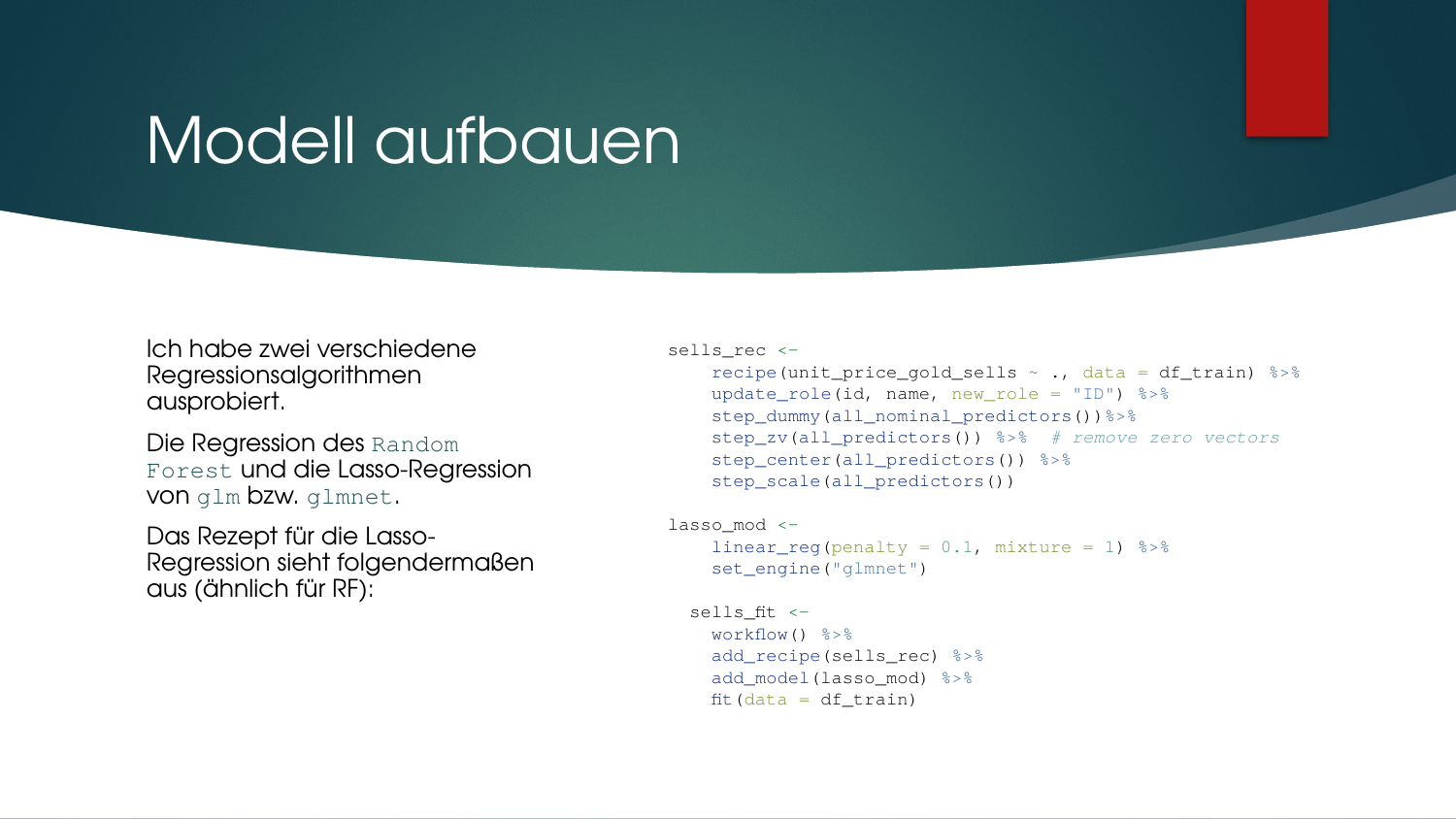

# Modell aufbauen

Ich habe zwei verschiedene Regressionsalgorithmen ausprobiert.
Die Regression des Random Forest und die Lasso-Regression von glm bzw. glmnet.
Das Rezept für die Lasso-Regression sieht folgendermaßen aus (ähnlich für RF):
sells_rec <-
    recipe(unit_price_gold_sells ~ ., data = df_train) %>%
    update_role(id, name, new_role = "ID") %>%
    step_dummy(all_nominal_predictors())%>%
    step_zv(all_predictors()) %>%  # remove zero vectors
    step_center(all_predictors()) %>%
    step_scale(all_predictors())

lasso_mod <-
    linear_reg(penalty = 0.1, mixture = 1) %>%
    set_engine("glmnet")
  sells_fit <-
    workflow() %>%
    add_recipe(sells_rec) %>%
    add_model(lasso_mod) %>%
    fit(data = df_train)